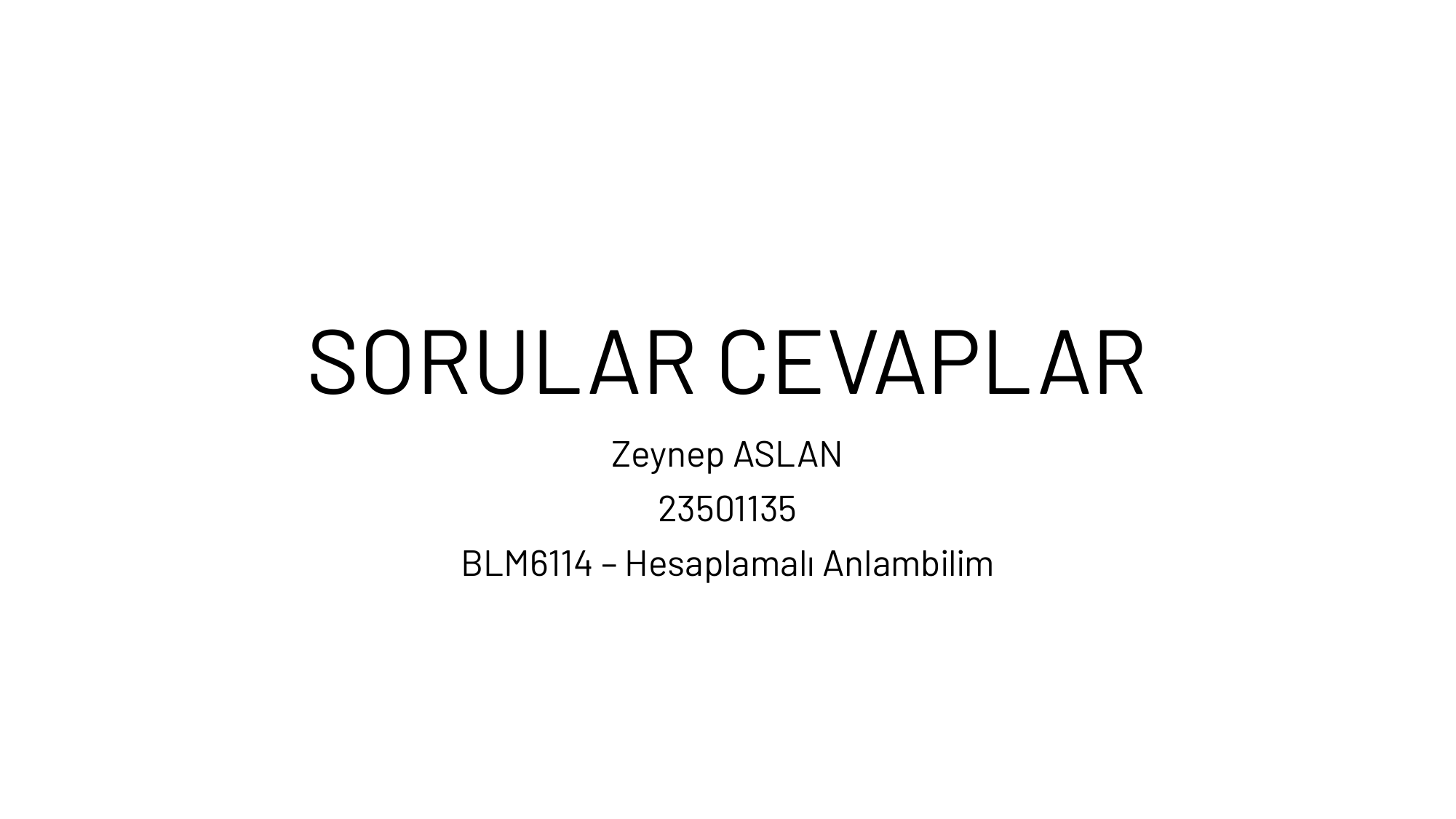

# SORULAR CEVAPLAR
Zeynep ASLAN
23501135
BLM6114 – Hesaplamalı Anlambilim